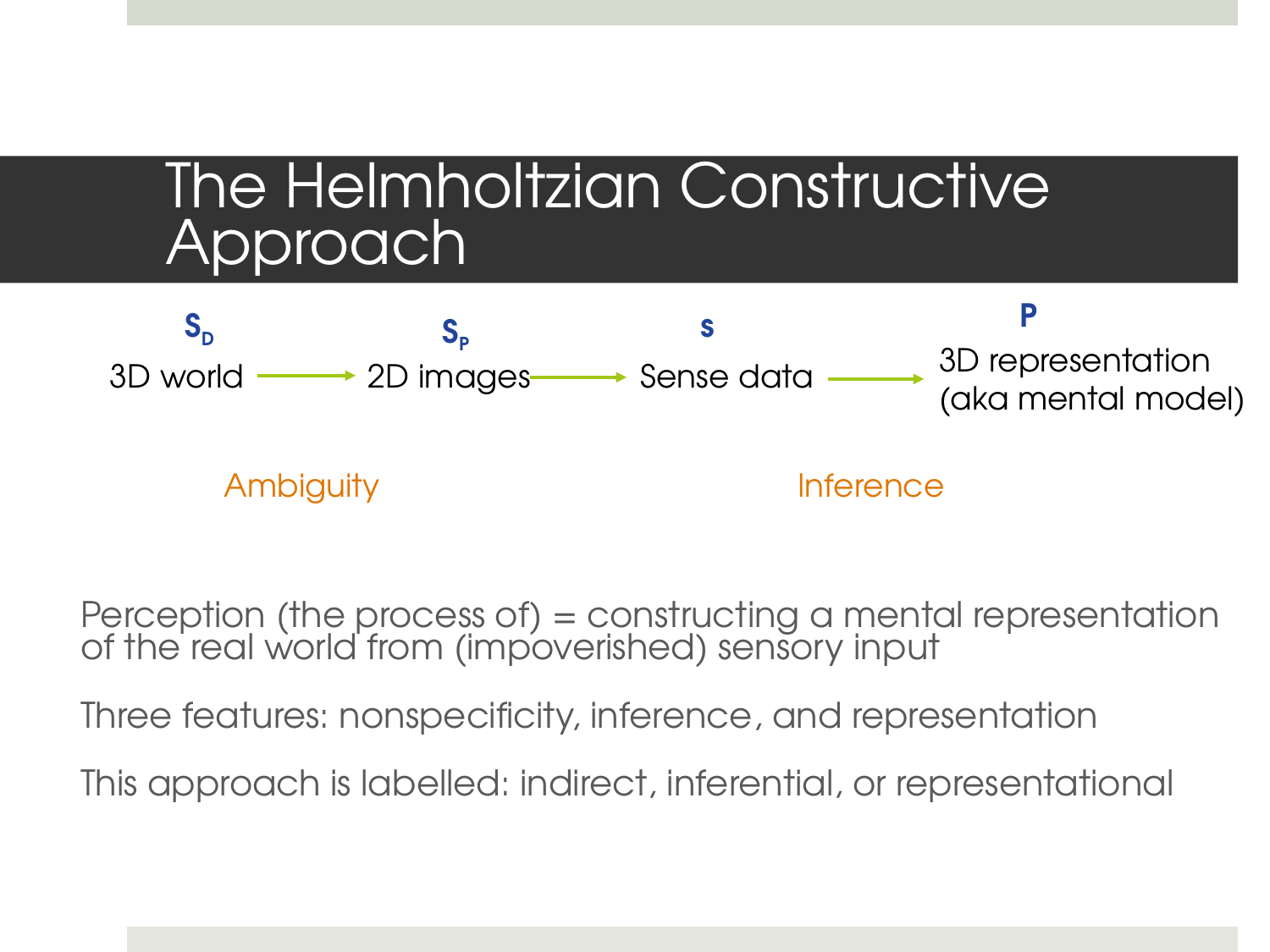

# The Helmholtzian Constructive Approach
P
s
SD
SP
3D representation
(aka mental model)
3D world
2D images
Sense data
Ambiguity
Inference
Perception (the process of) = constructing a mental representation of the real world from (impoverished) sensory input
Three features: nonspecificity, inference, and representation
This approach is labelled: indirect, inferential, or representational